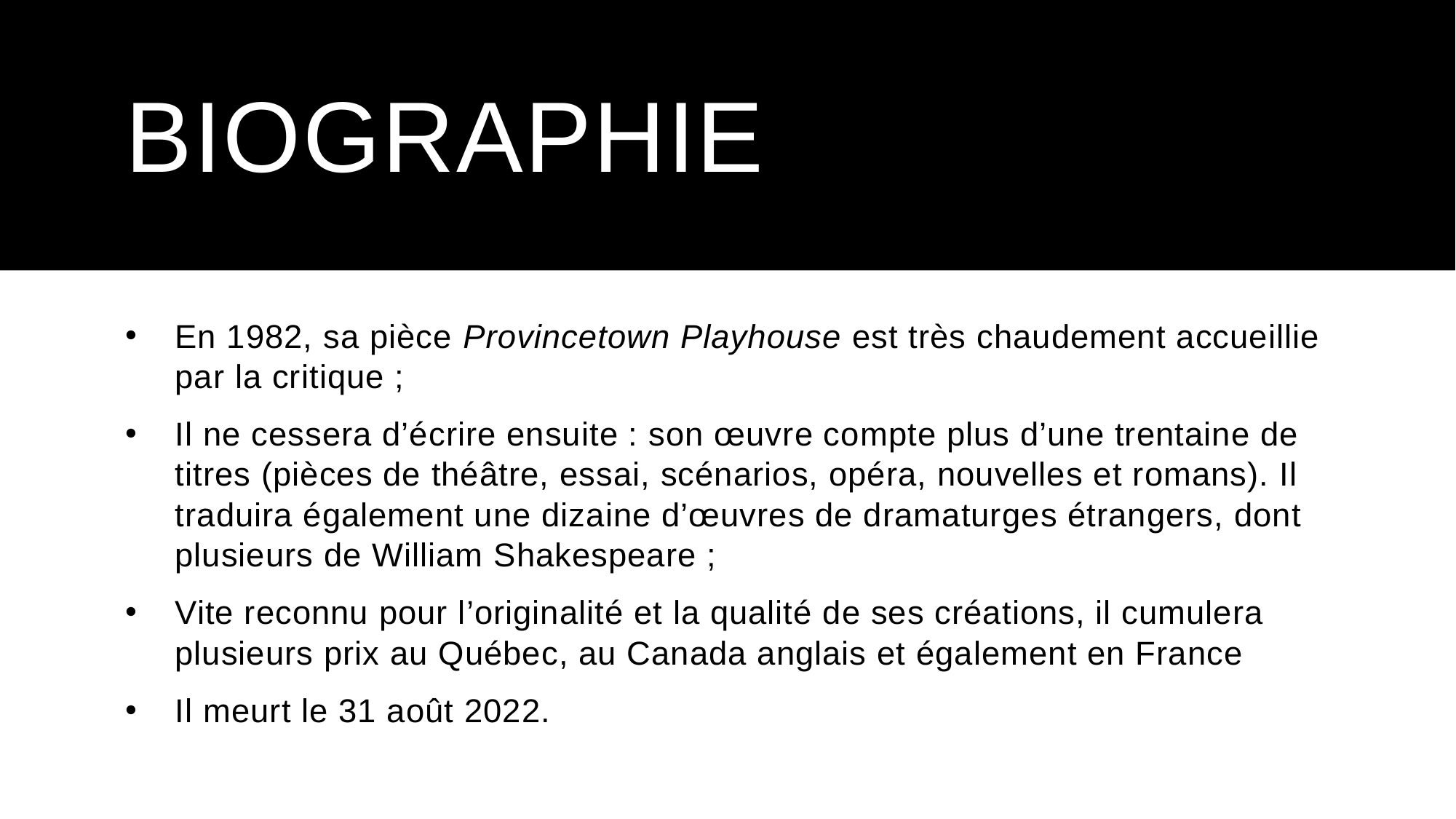

# Biographie
En 1982, sa pièce Provincetown Playhouse est très chaudement accueillie par la critique ;
Il ne cessera d’écrire ensuite : son œuvre compte plus d’une trentaine de titres (pièces de théâtre, essai, scénarios, opéra, nouvelles et romans). Il traduira également une dizaine d’œuvres de dramaturges étrangers, dont plusieurs de William Shakespeare ;
Vite reconnu pour l’originalité et la qualité de ses créations, il cumulera plusieurs prix au Québec, au Canada anglais et également en France
Il meurt le 31 août 2022.